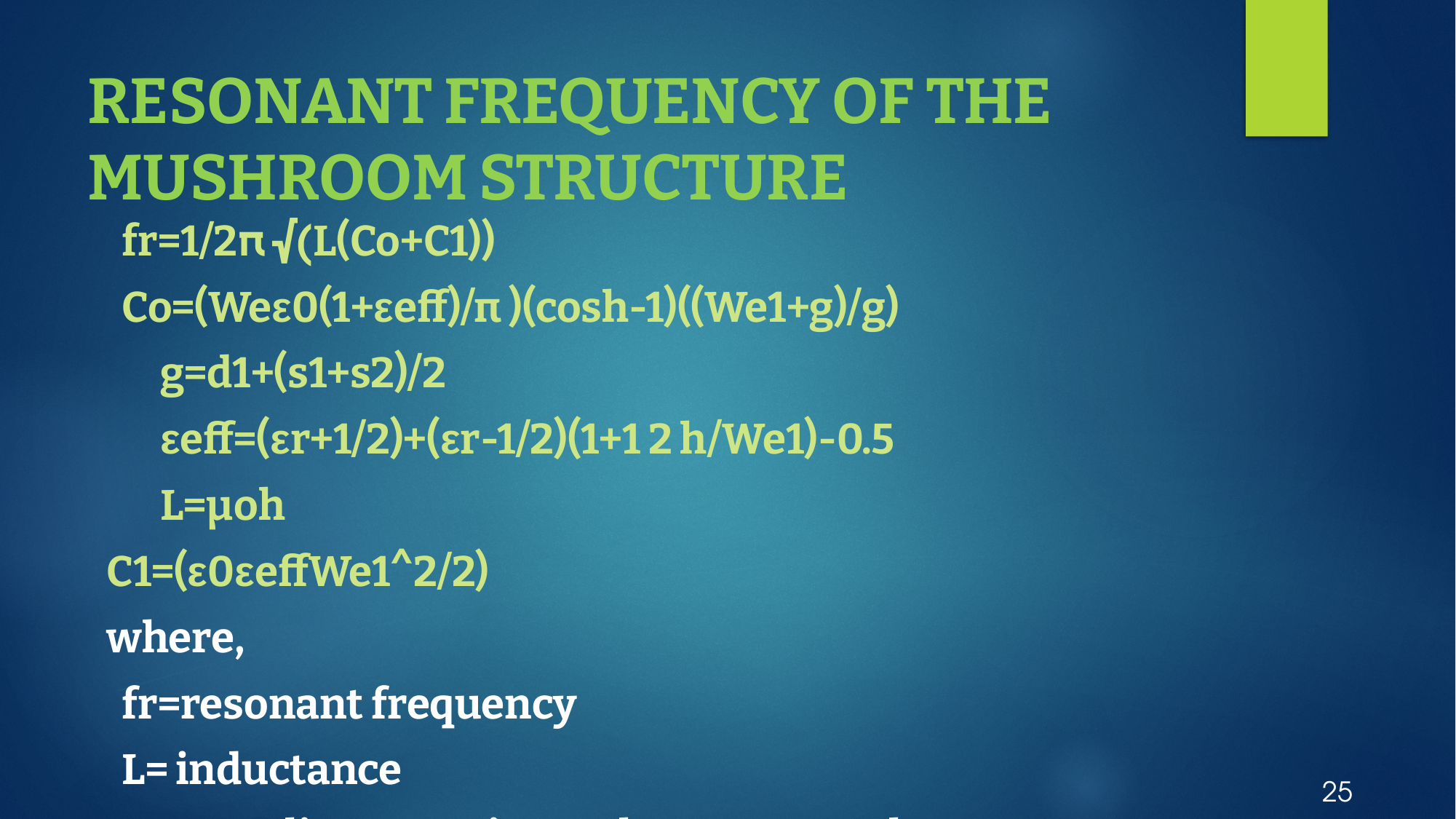

# RESONANT FREQUENCY OF THE MUSHROOM STRUCTURE
  fr=1/2π√(L(Co+C1))
  Co=(Weε0(1+εeff)/π )(cosh-1)((We1+g)/g)
       g=d1+(s1+s2)/2
       εeff=(εr+1/2)+(εr-1/2)(1+1 2 h/We1)-0.5
       L=μoh
C1=(ε0εeffWe1^2/2)
where,
  fr=resonant frequency
  L= inductance
 Co=coupling capacitance between mushroom structure and feedline
 C1=capacitance due to voltage gradients between patch and          ground plane.
25